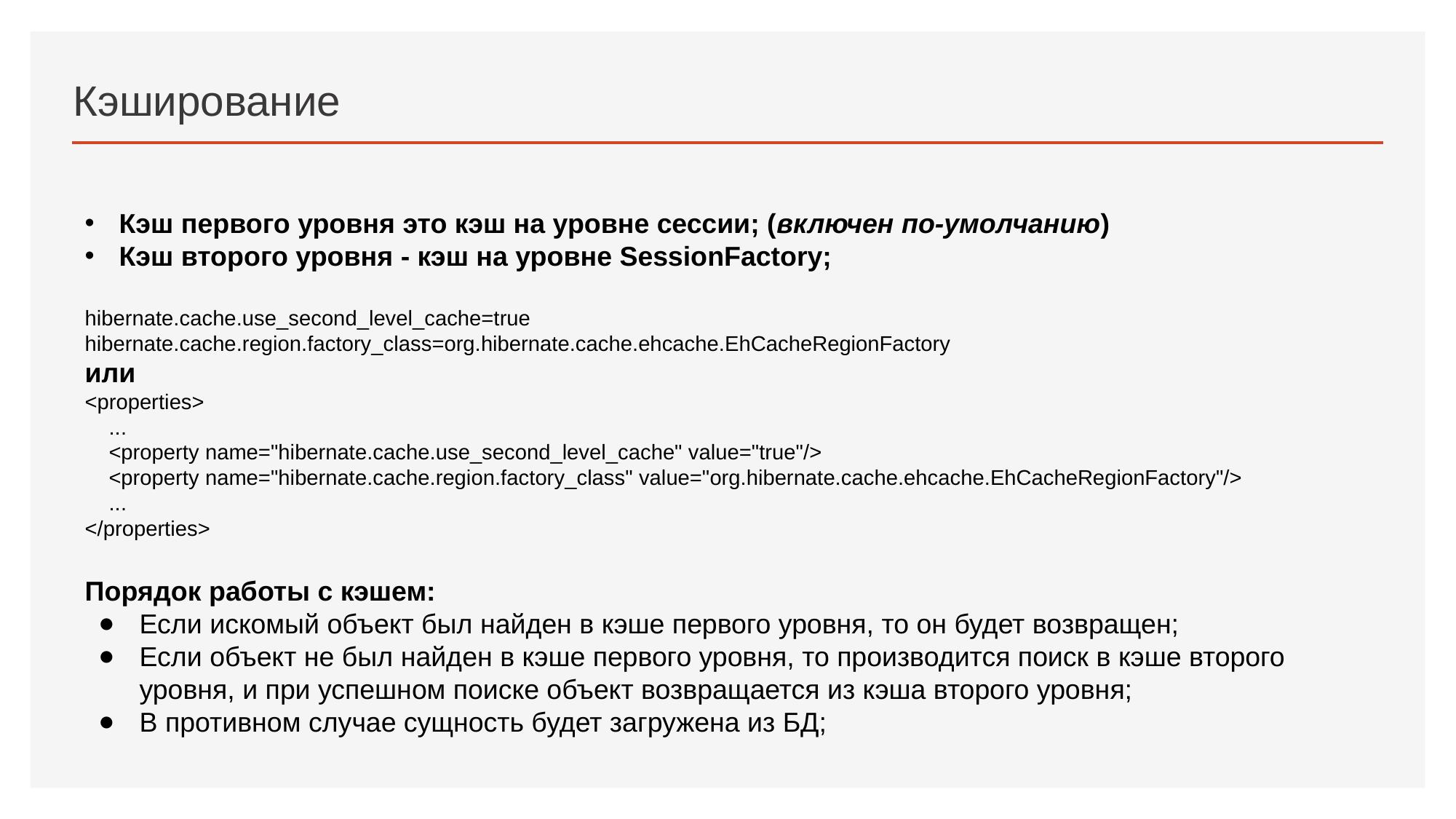

# Кэширование
Кэш первого уровня это кэш на уровне сессии; (включен по-умолчанию)
Кэш второго уровня - кэш на уровне SessionFactory;

hibernate.cache.use_second_level_cache=true
hibernate.cache.region.factory_class=org.hibernate.cache.ehcache.EhCacheRegionFactory
или
<properties>
    ...
    <property name="hibernate.cache.use_second_level_cache" value="true"/>
    <property name="hibernate.cache.region.factory_class" value="org.hibernate.cache.ehcache.EhCacheRegionFactory"/>
    ...
</properties>

Порядок работы с кэшем:
Если искомый объект был найден в кэше первого уровня, то он будет возвращен;
Если объект не был найден в кэше первого уровня, то производится поиск в кэше второго уровня, и при успешном поиске объект возвращается из кэша второго уровня;
В противном случае сущность будет загружена из БД;